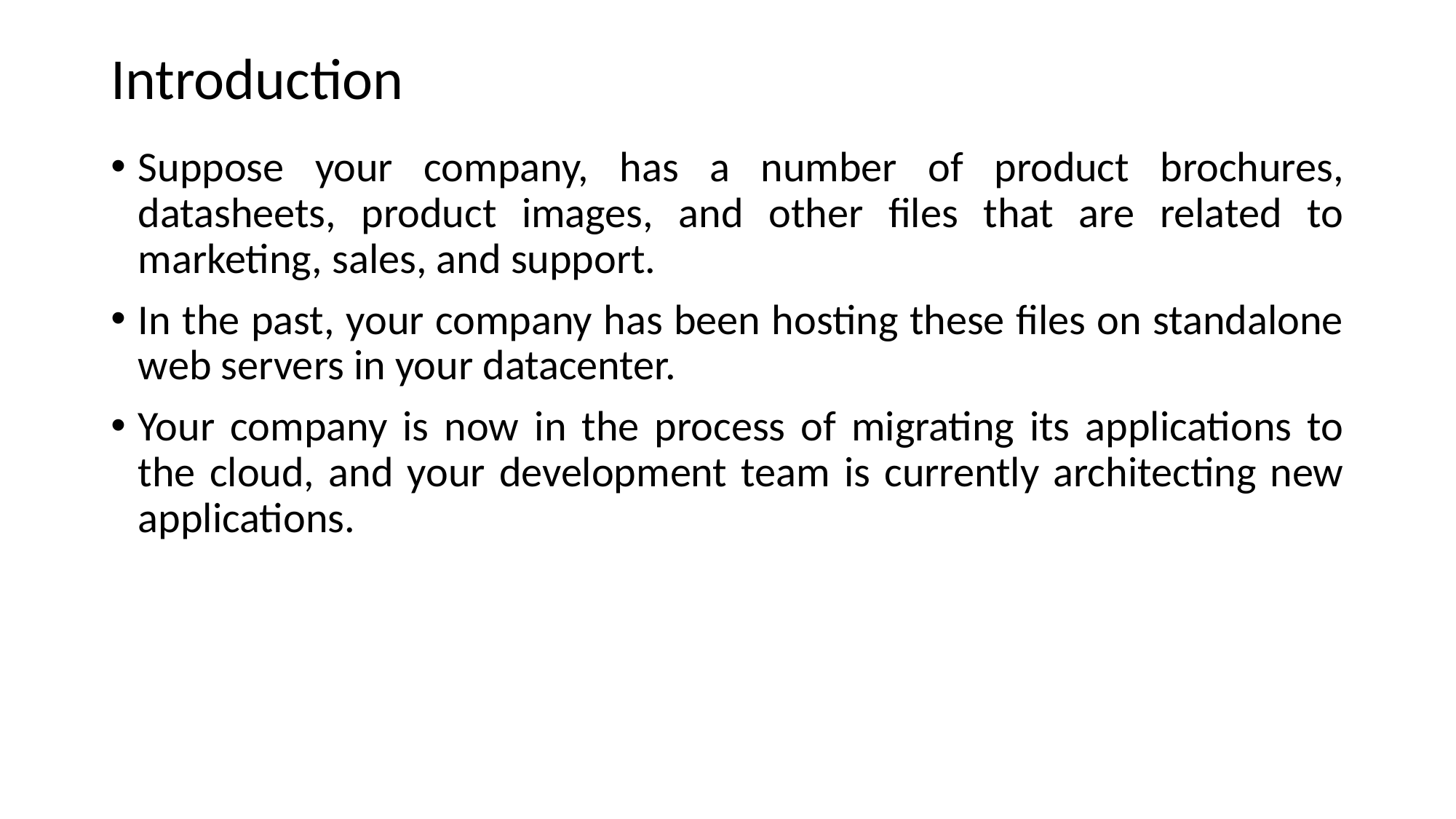

# Introduction
Suppose your company, has a number of product brochures, datasheets, product images, and other files that are related to marketing, sales, and support.
In the past, your company has been hosting these files on standalone web servers in your datacenter.
Your company is now in the process of migrating its applications to the cloud, and your development team is currently architecting new applications.